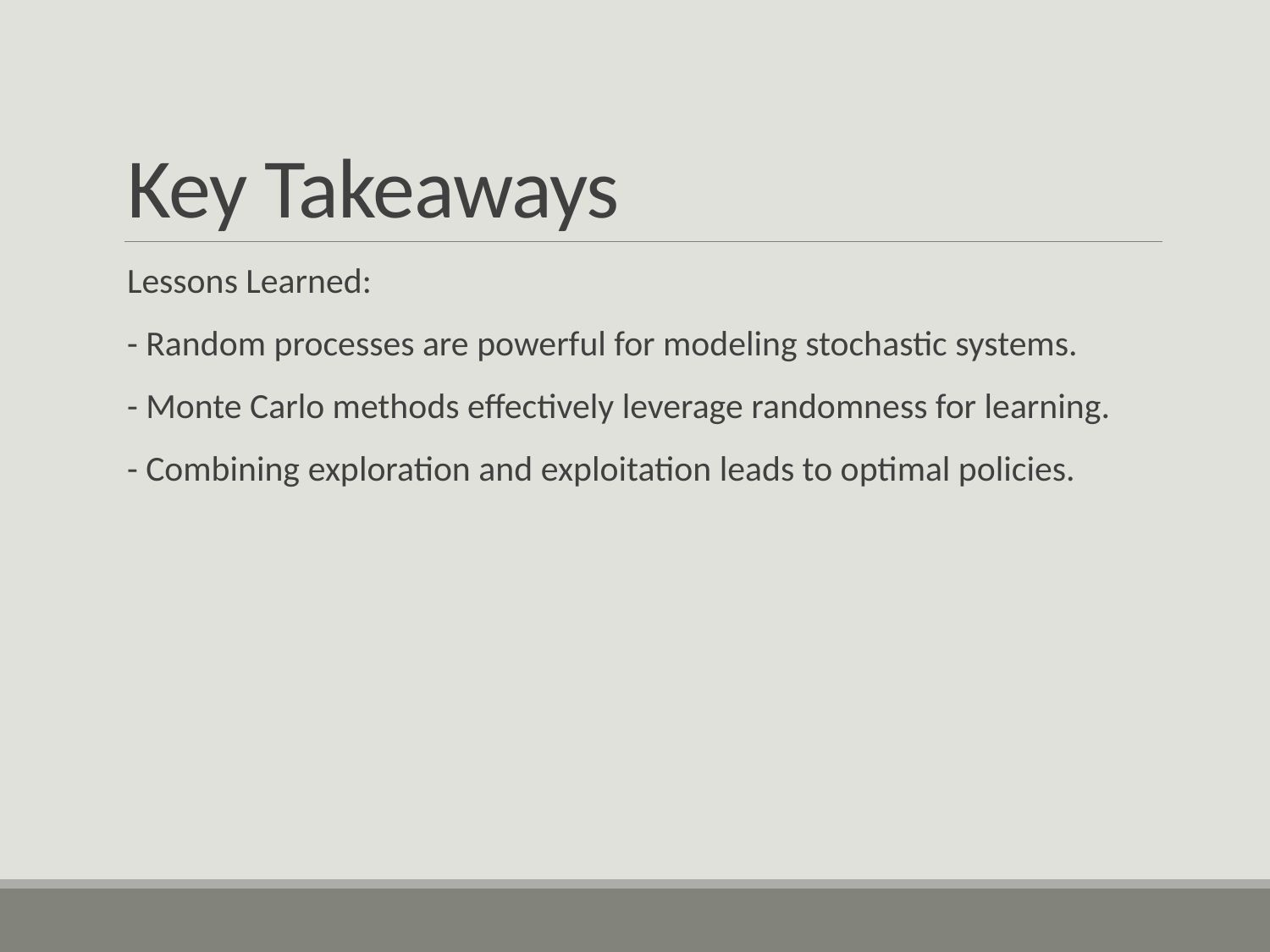

# Key Takeaways
Lessons Learned:
- Random processes are powerful for modeling stochastic systems.
- Monte Carlo methods effectively leverage randomness for learning.
- Combining exploration and exploitation leads to optimal policies.